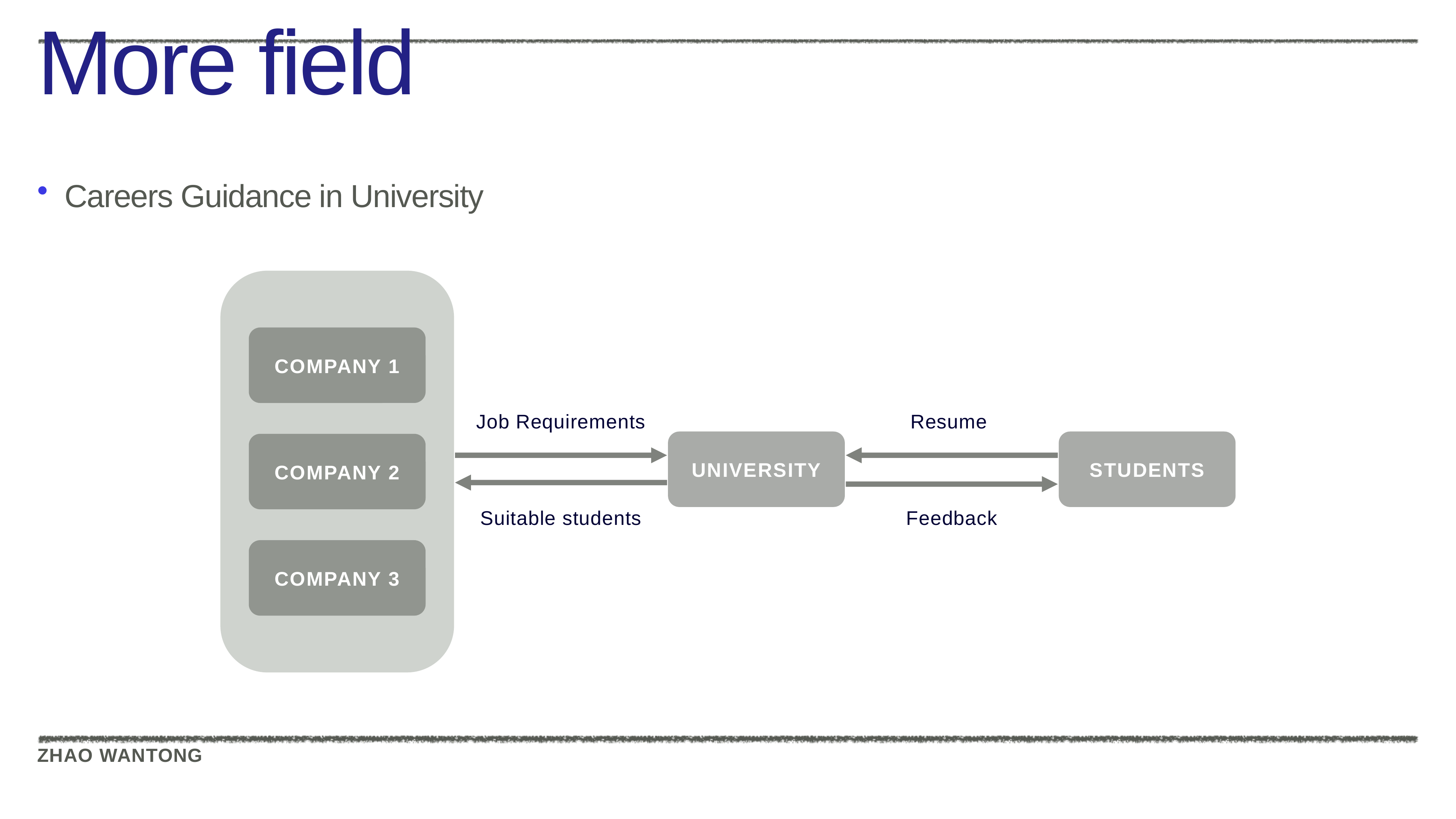

# More field
Careers Guidance in University

Company 1
Job Requirements
Resume

University

Students

Company 2

Suitable students
Feedback

Company 3
Zhao wantong